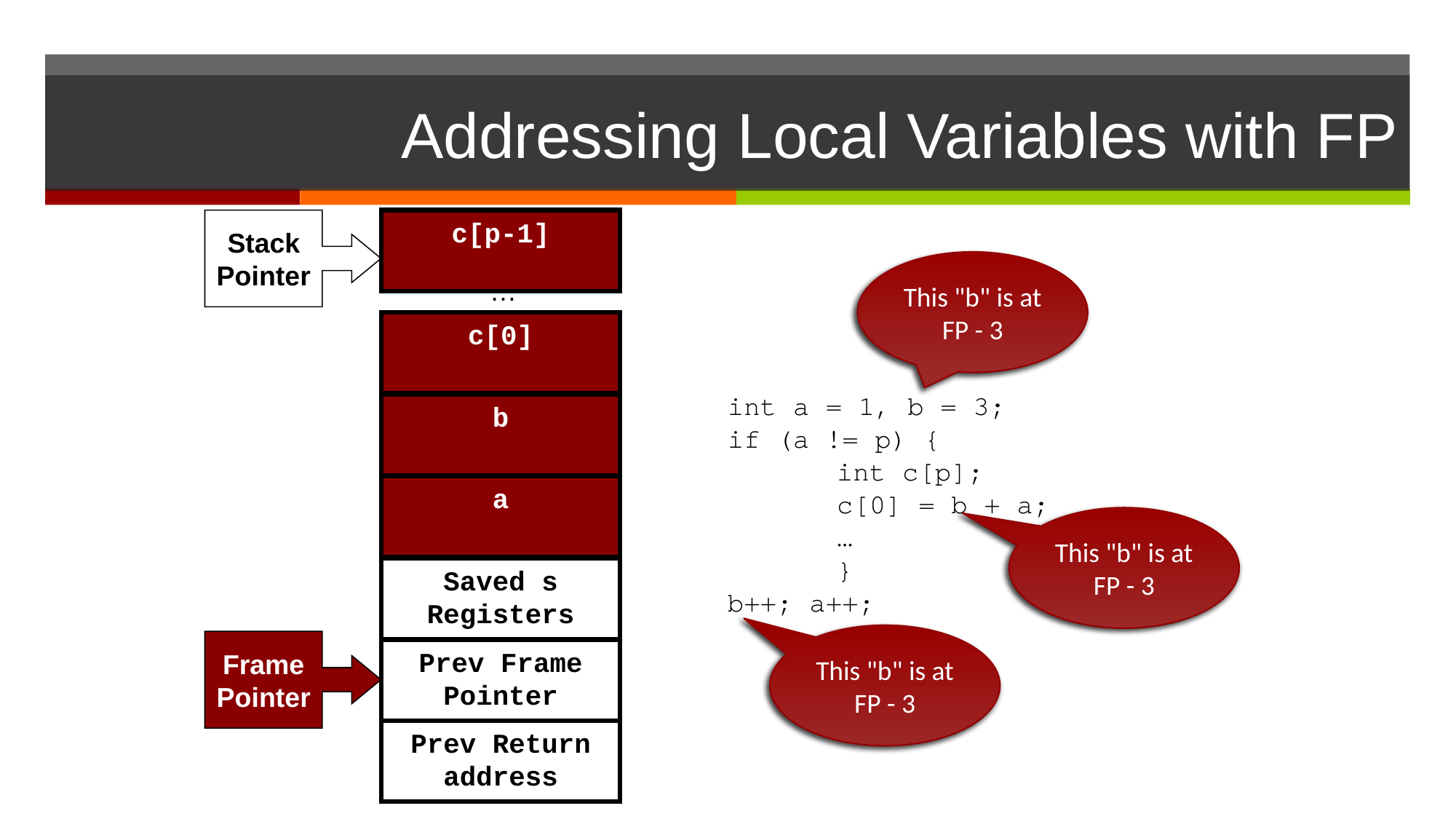

# Addressing Local Variables with FP
Stack
Pointer
c[p-1]
c[0]
b
a
Saved s Registers
Prev Frame Pointer
Prev Return address
This "b" is at FP - 3
…
int a = 1, b = 3;
if (a != p) {
 	int c[p];
	c[0] = b + a;
	…
	}
b++; a++;
This "b" is at FP - 3
This "b" is at FP - 3
Frame
Pointer